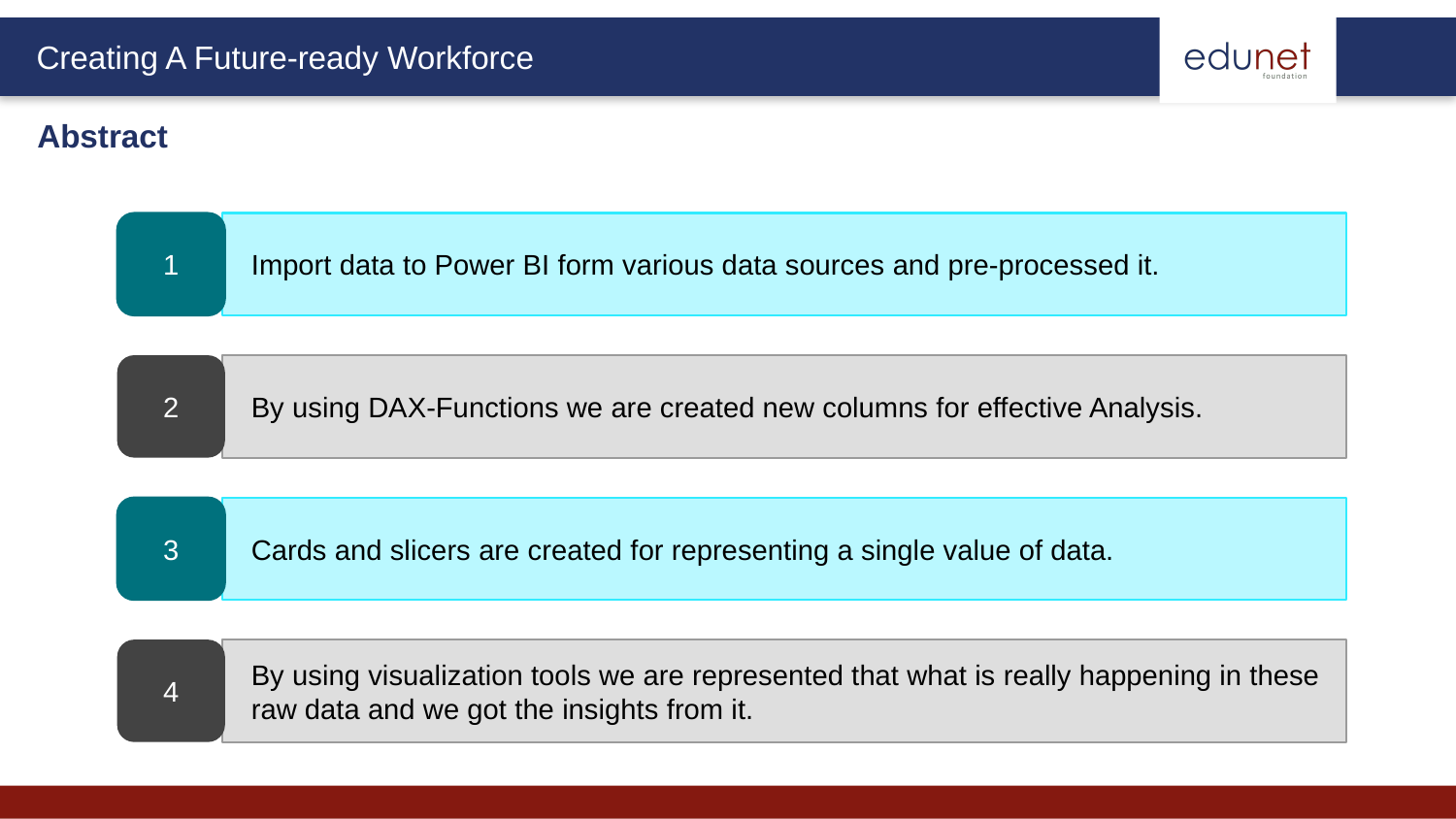

Abstract
1
Import data to Power BI form various data sources and pre-processed it.
2
By using DAX-Functions we are created new columns for effective Analysis.
3
Cards and slicers are created for representing a single value of data.
4
By using visualization tools we are represented that what is really happening in these raw data and we got the insights from it.